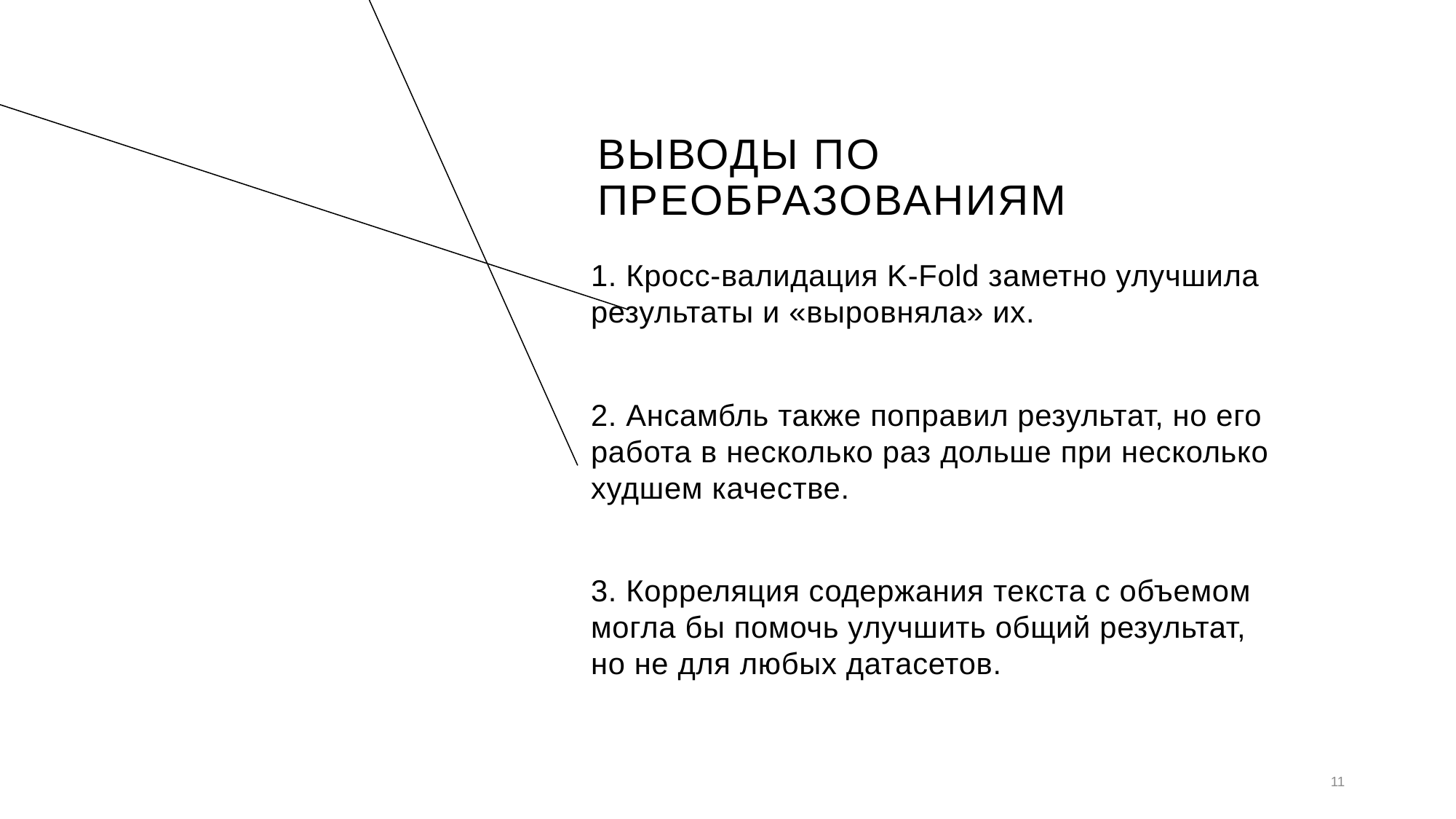

Выводы по преобразованиям

1. Кросс-валидация K-Fold заметно улучшила результаты и «выровняла» их.

2. Ансамбль также поправил результат, но его работа в несколько раз дольше при несколько худшем качестве.

3. Корреляция содержания текста с объемом  могла бы помочь улучшить общий результат, но не для любых датасетов.
11